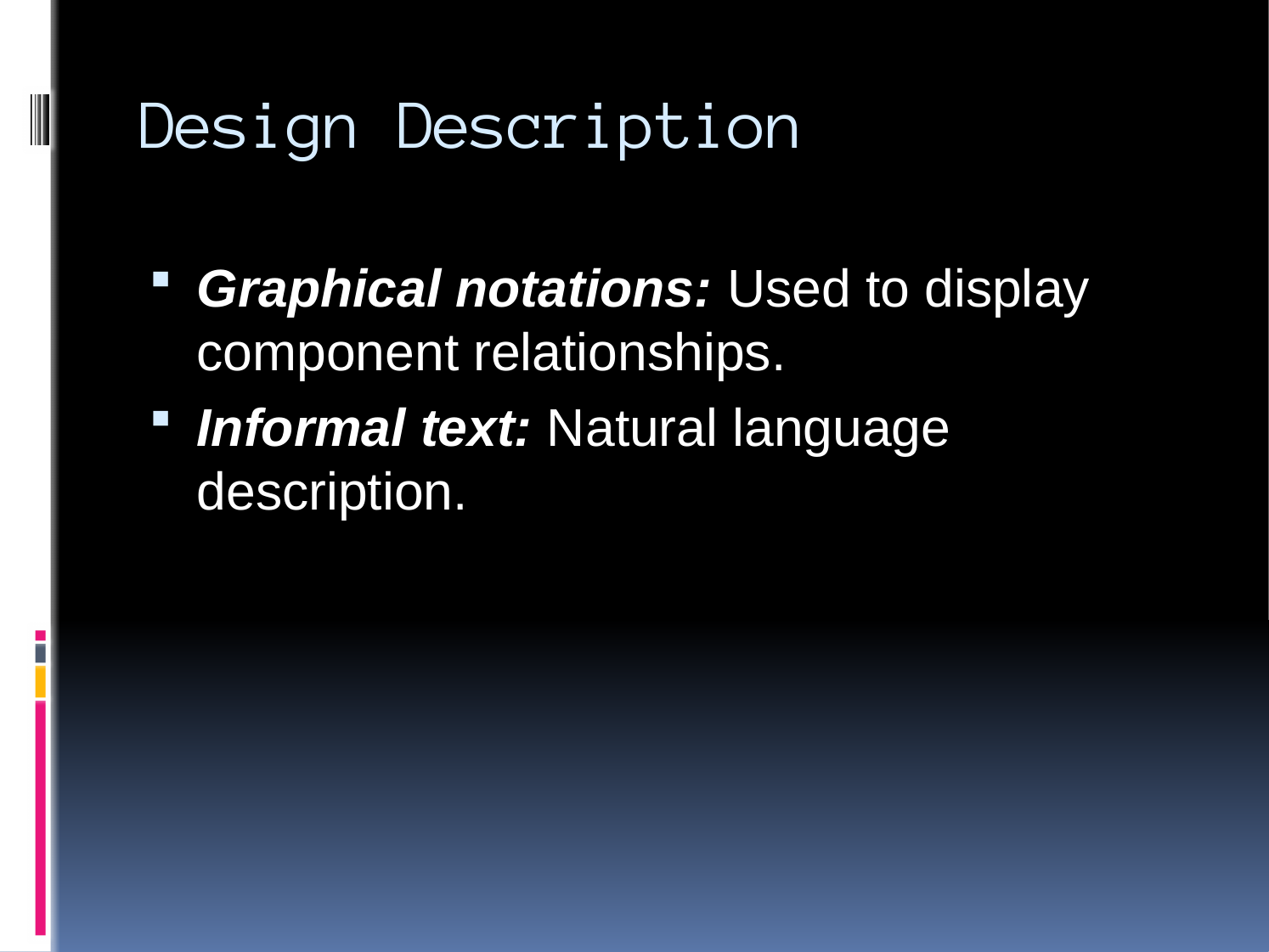

# Design Description
Graphical notations: Used to display component relationships.
Informal text: Natural language description.